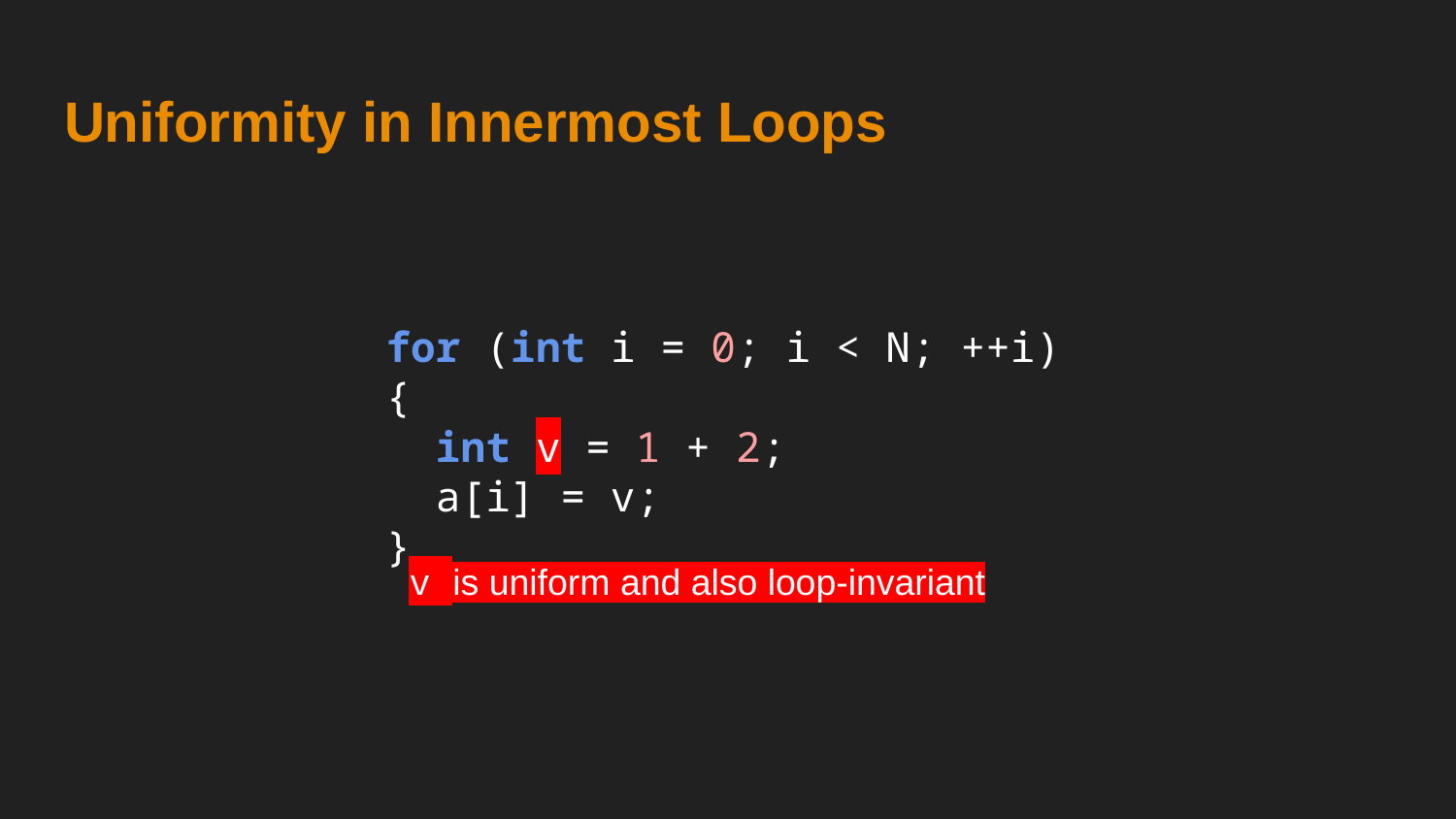

# Uniformity in Innermost Loops
for (int i = 0; i < N; ++i) {
  int v = 1 + 2;
  a[i] = v;
}
v is uniform and also loop-invariant